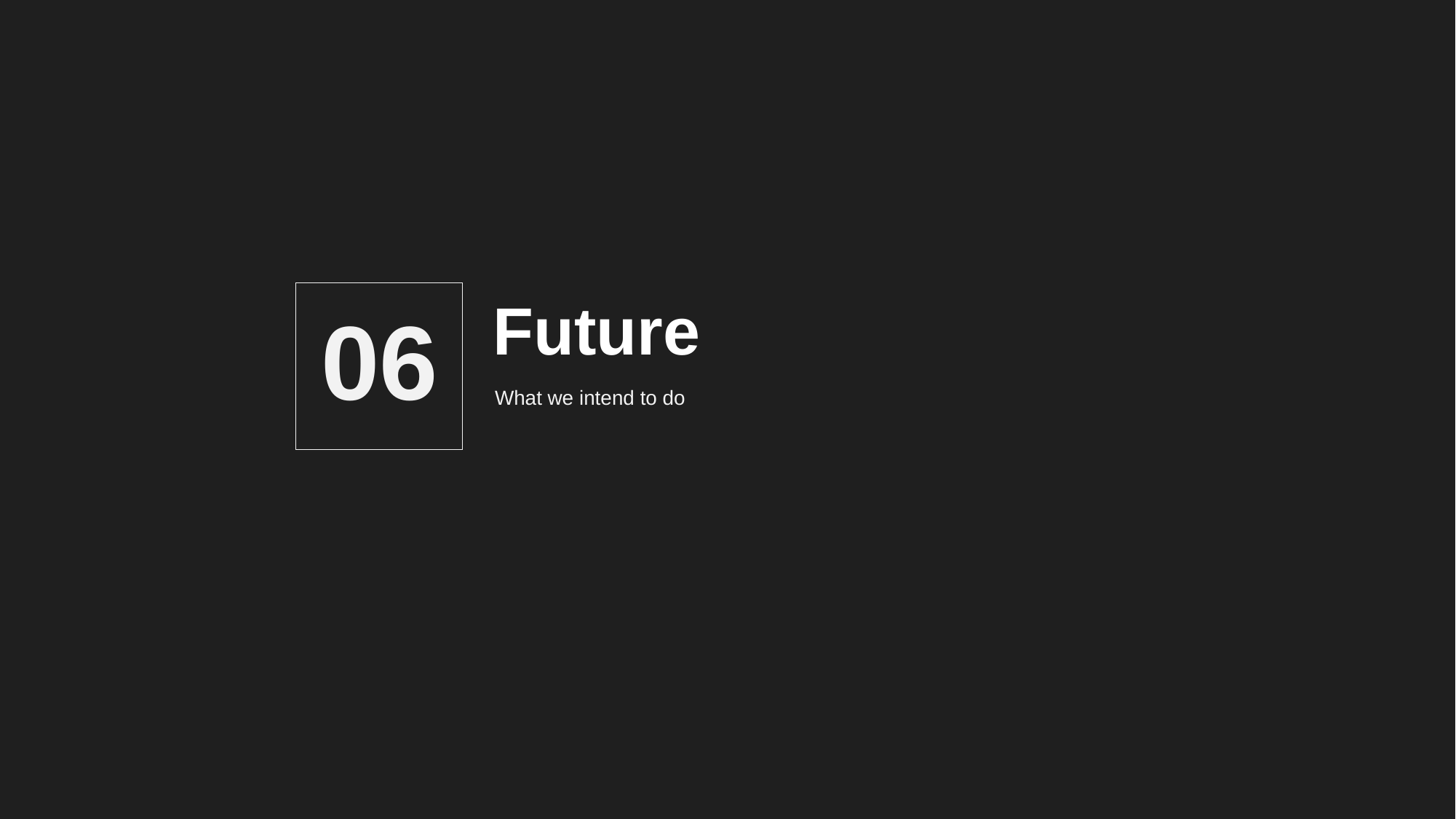

06
Future
What we intend to do